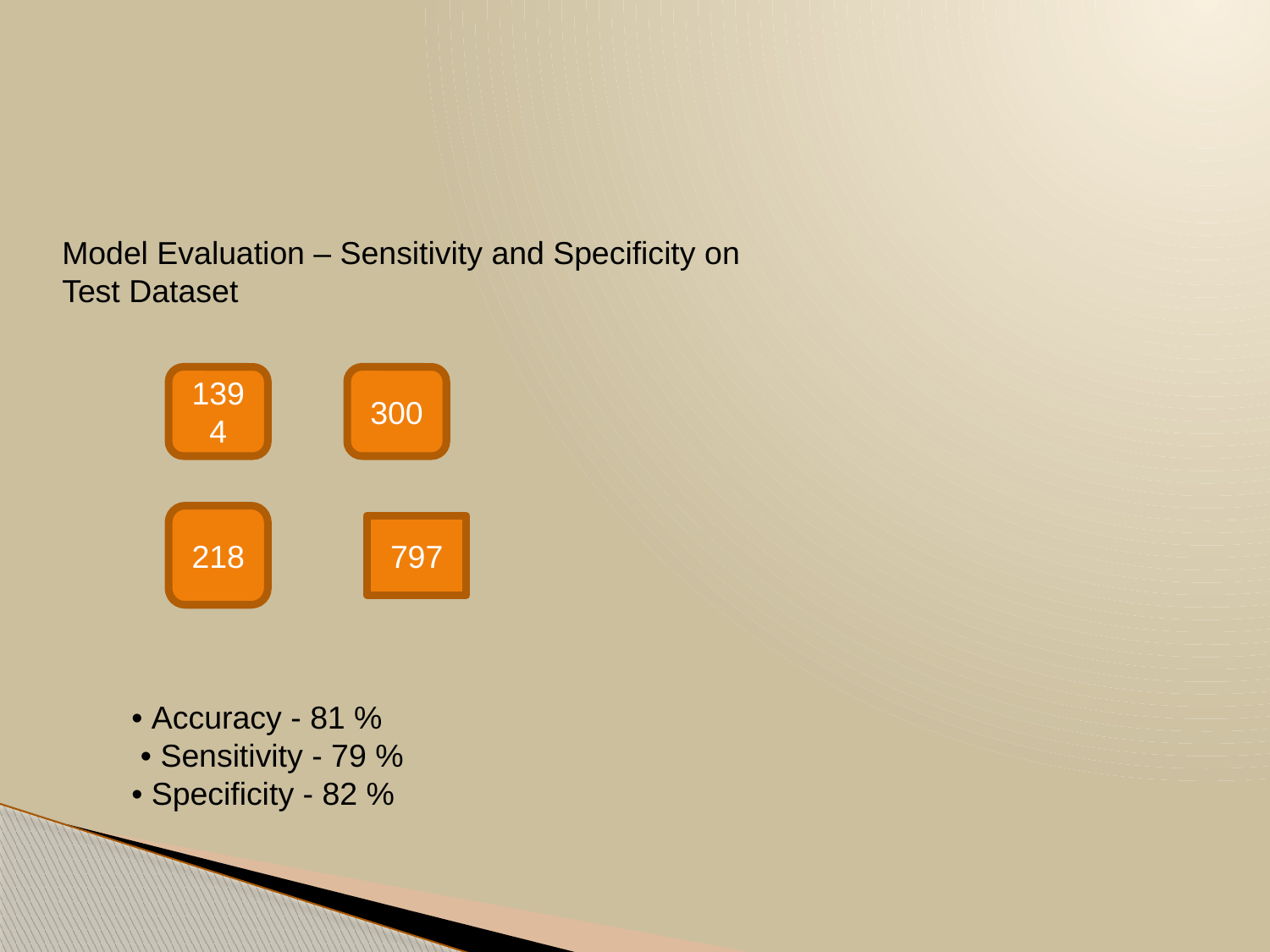

Model Evaluation – Sensitivity and Specificity on Test Dataset
1394
300
218
797

• Accuracy - 81 %
 • Sensitivity - 79 %
• Specificity - 82 %